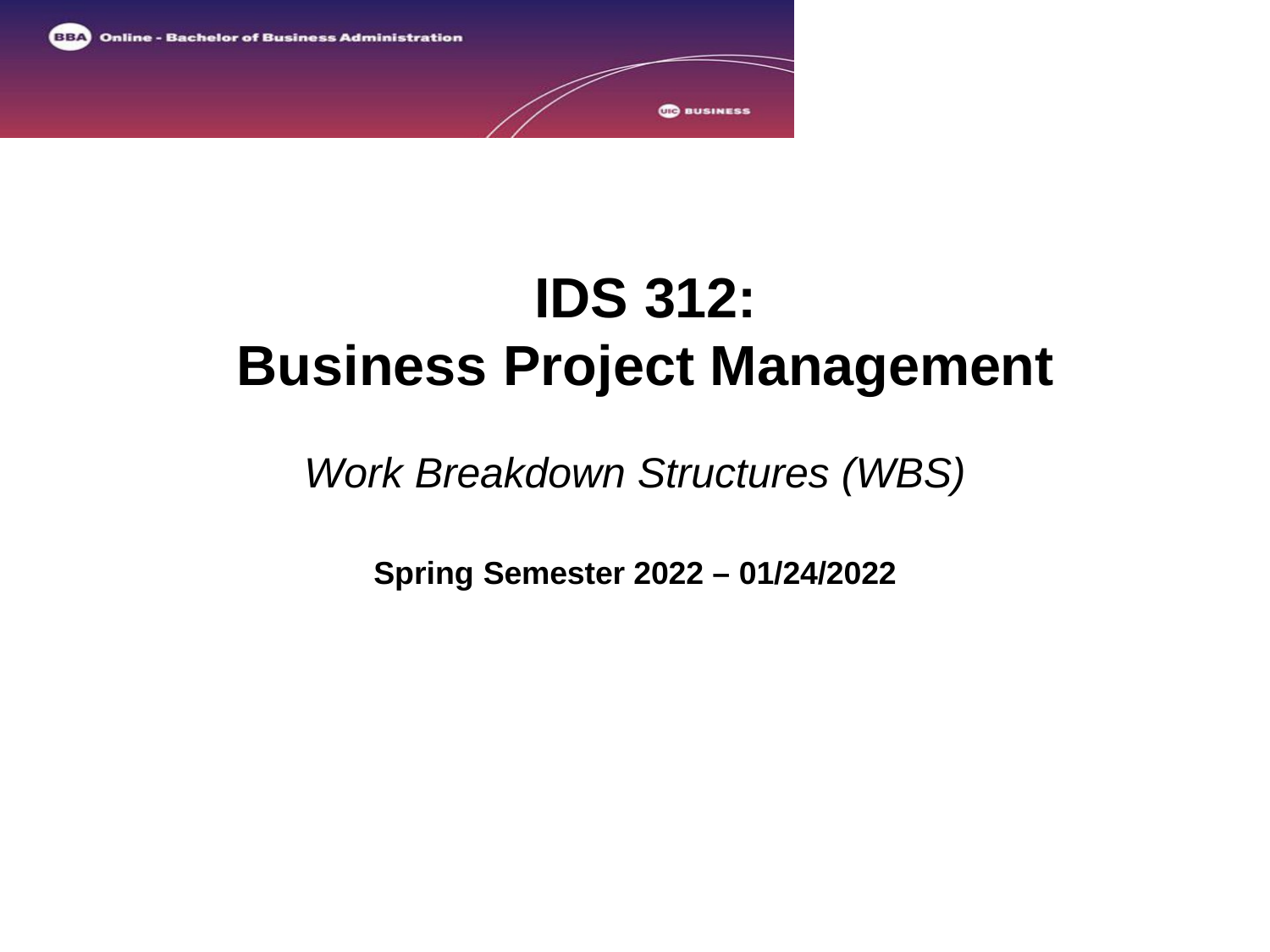

# IDS 312:
Business Project Management
Work Breakdown Structures (WBS)

Spring Semester 2022 – 01/24/2022